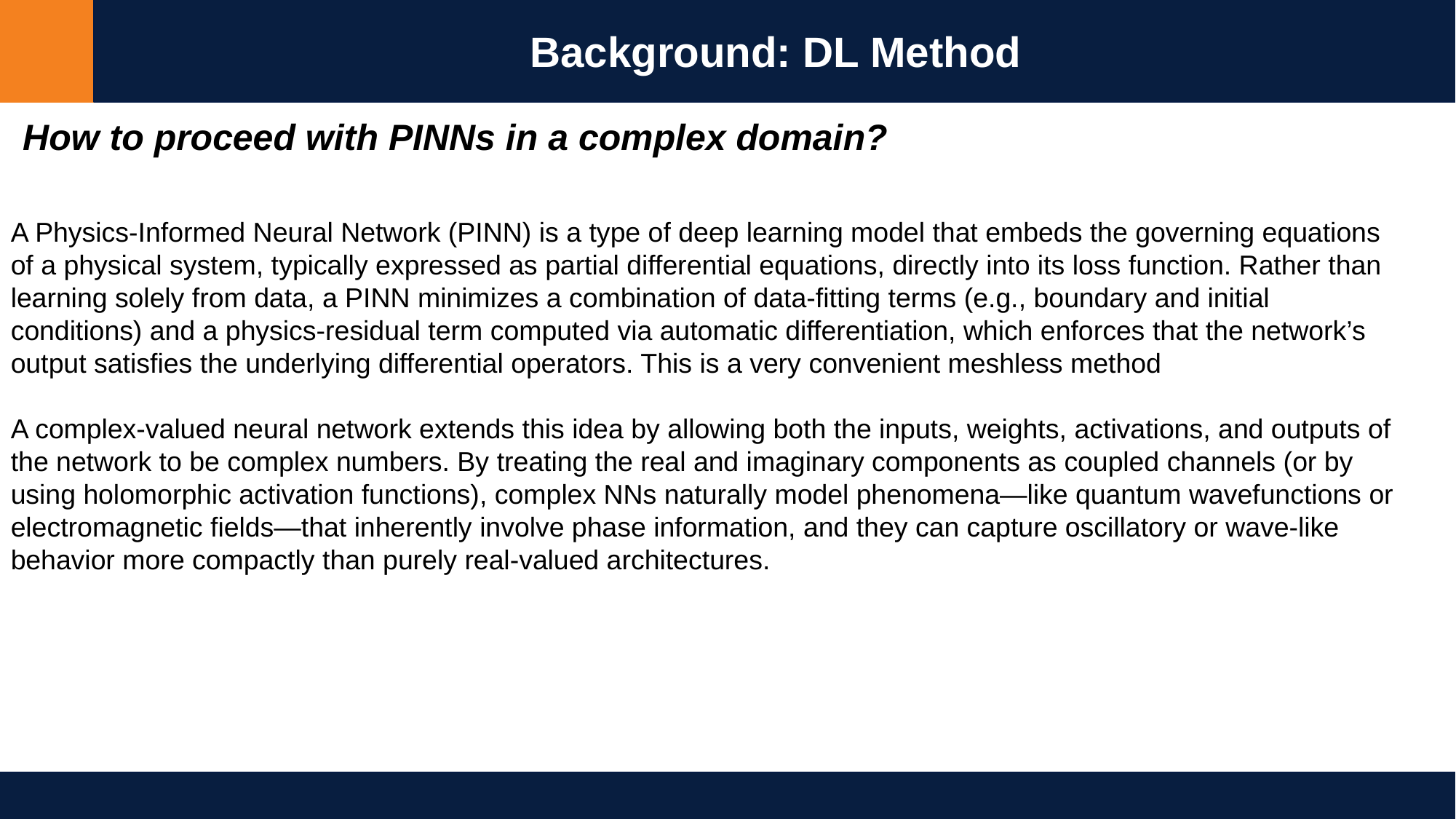

Background: DL Method
How to proceed with PINNs in a complex domain?
A Physics‐Informed Neural Network (PINN) is a type of deep learning model that embeds the governing equations of a physical system, typically expressed as partial differential equations, directly into its loss function. Rather than learning solely from data, a PINN minimizes a combination of data-fitting terms (e.g., boundary and initial conditions) and a physics-residual term computed via automatic differentiation, which enforces that the network’s output satisfies the underlying differential operators. This is a very convenient meshless method

A complex-valued neural network extends this idea by allowing both the inputs, weights, activations, and outputs of the network to be complex numbers. By treating the real and imaginary components as coupled channels (or by using holomorphic activation functions), complex NNs naturally model phenomena—like quantum wavefunctions or electromagnetic fields—that inherently involve phase information, and they can capture oscillatory or wave-like behavior more compactly than purely real-valued architectures.